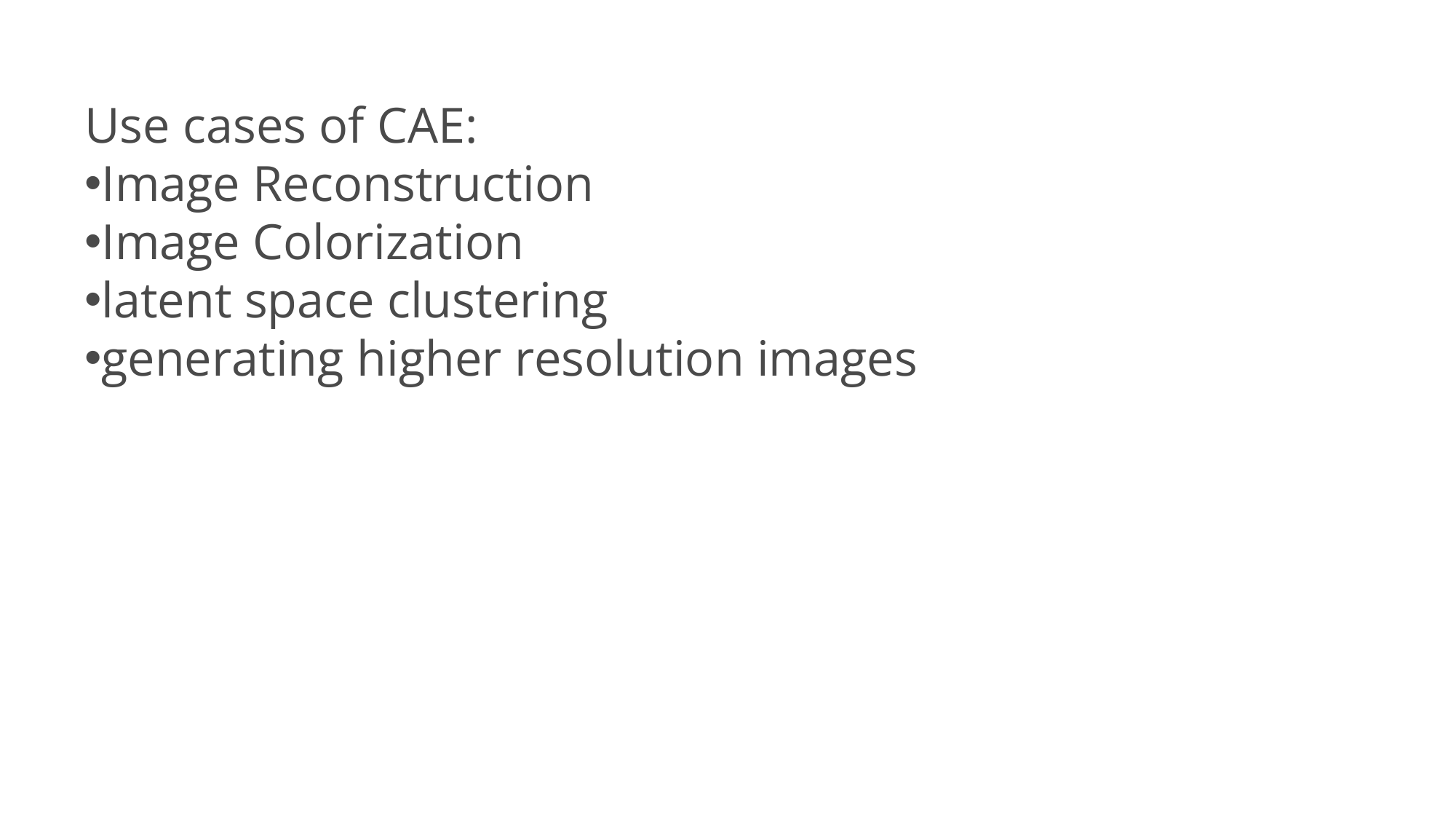

Use cases of CAE:
Image Reconstruction
Image Colorization
latent space clustering
generating higher resolution images